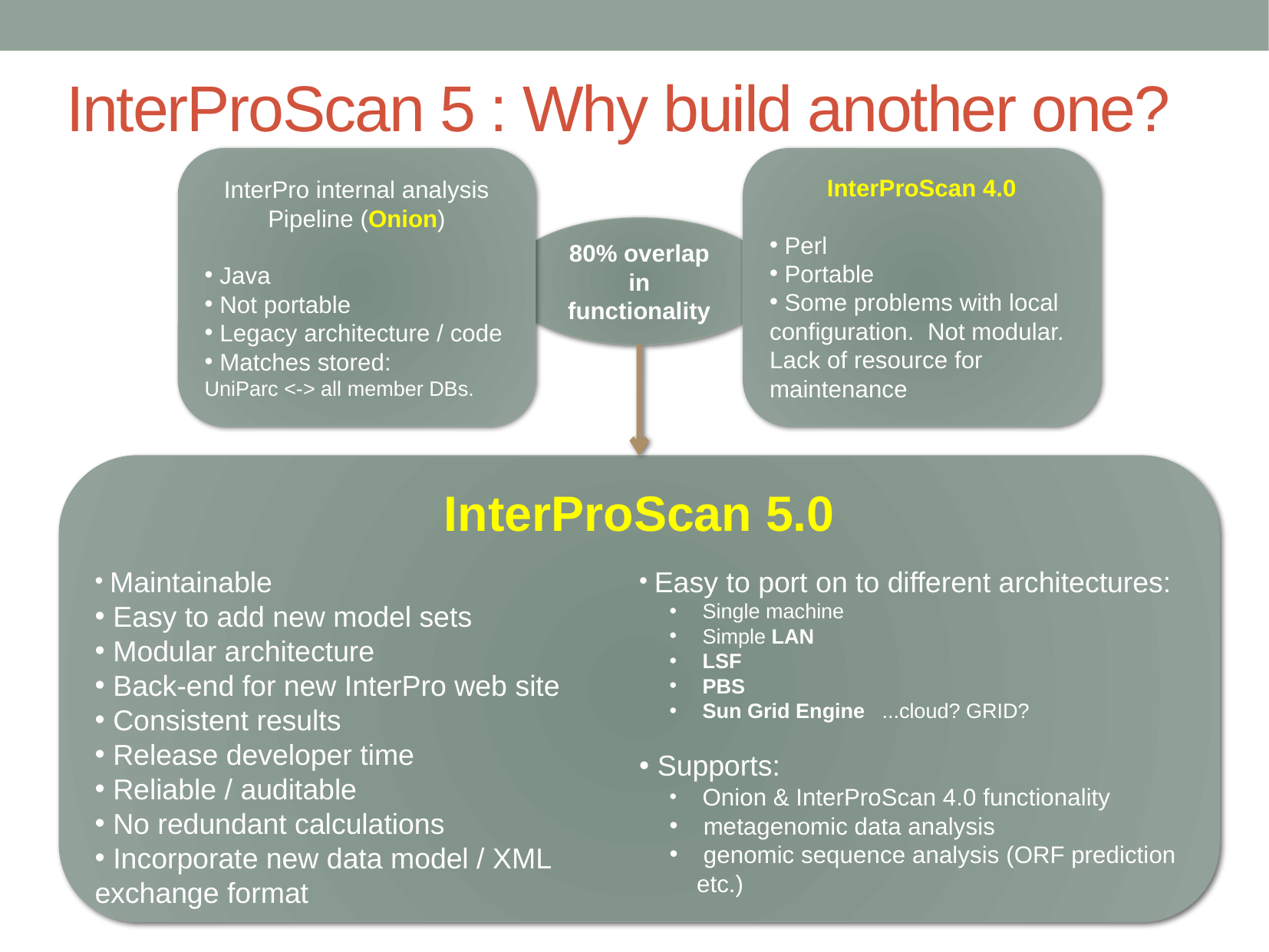

# InterProScan 5 : Why build another one?
InterPro internal analysis Pipeline (Onion)

 Java
 Not portable
 Legacy architecture / code
 Matches stored:
UniParc <-> all member DBs.
InterProScan 4.0

 Perl
 Portable
 Some problems with local configuration.  Not modular.  Lack of resource for maintenance
80% overlap in functionality
 Maintainable
 Easy to add new model sets
 Modular architecture
 Back-end for new InterPro web site
 Consistent results
 Release developer time
 Reliable / auditable
 No redundant calculations
 Incorporate new data model / XML exchange format
 Easy to port on to different architectures:
 Single machine
 Simple LAN
 LSF
 PBS
 Sun Grid Engine   ...cloud? GRID?

 Supports:
 Onion & InterProScan 4.0 functionality
 metagenomic data analysis
 genomic sequence analysis (ORF prediction etc.)
InterProScan 5.0